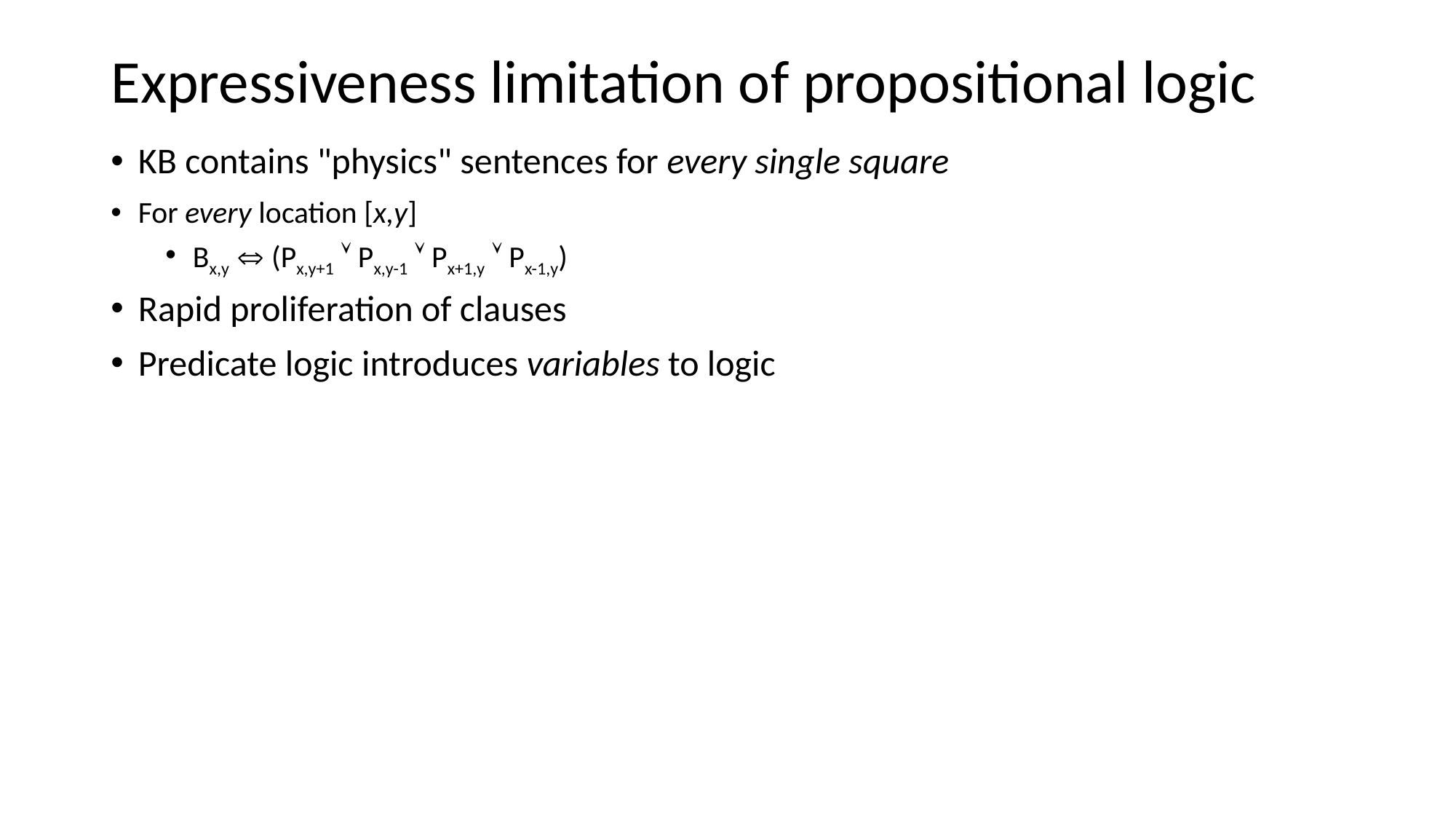

# Expressiveness limitation of propositional logic
KB contains "physics" sentences for every single square
For every location [x,y]
Bx,y ⇔ (Px,y+1 ∨ Px,y-1 ∨ Px+1,y ∨ Px-1,y)
Rapid proliferation of clauses
Predicate logic introduces variables to logic